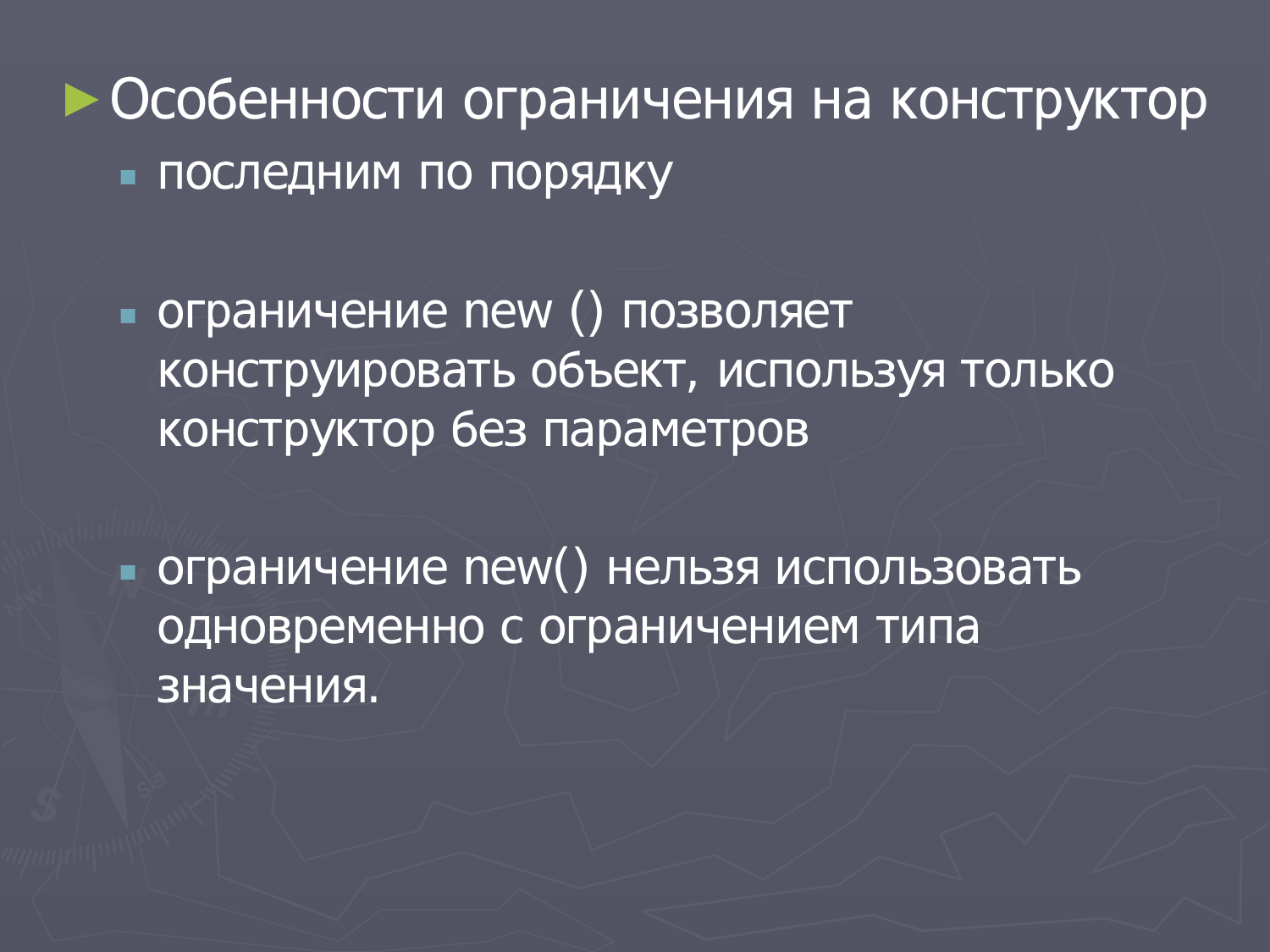

Особенности ограничения на конструктор
последним по порядку

ограничение new () позволяет конструировать объект, используя только конструктор без параметров

ограничение new() нельзя использовать одновременно с ограничением типа значения.